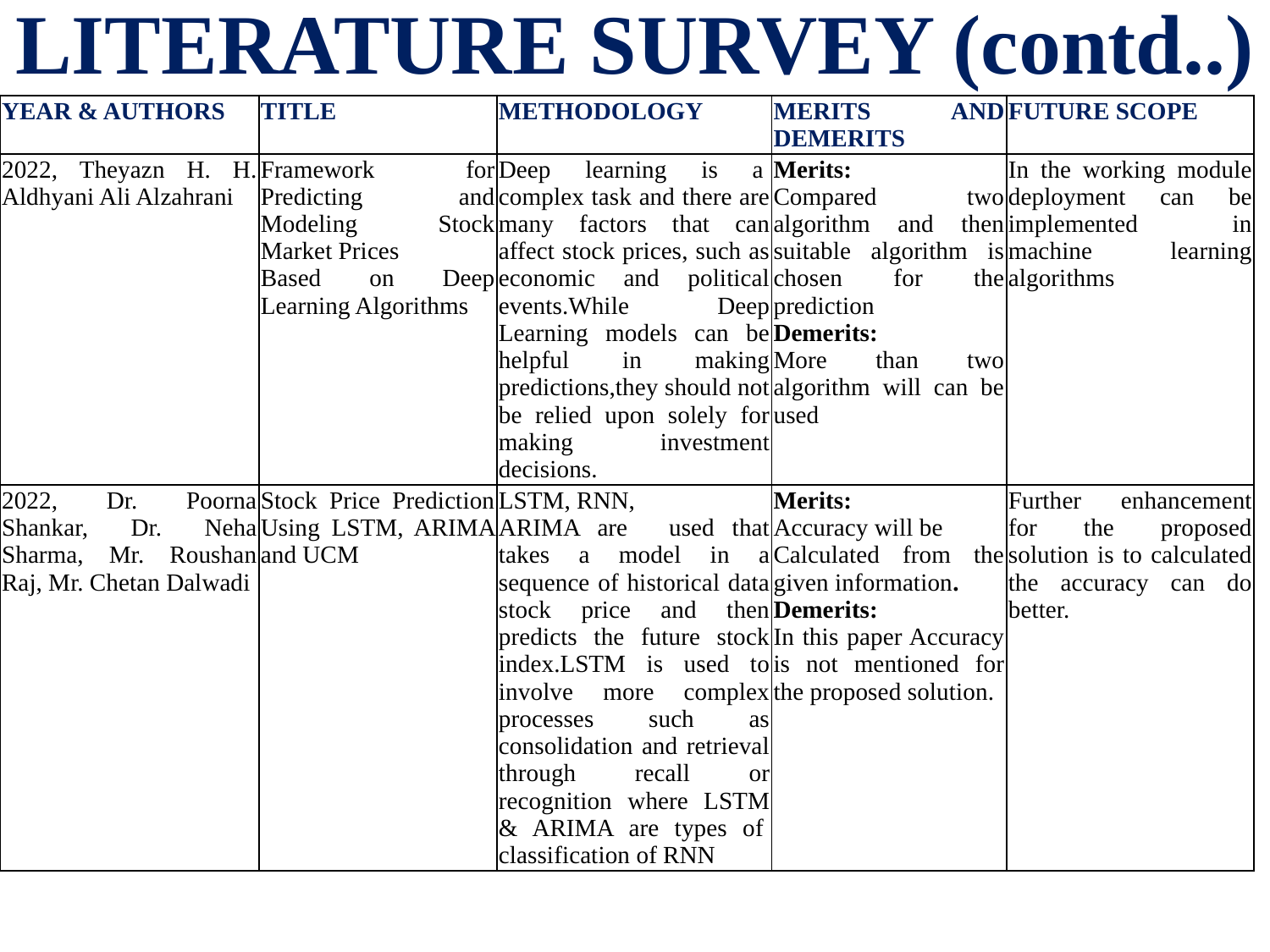

# LITERATURE SURVEY (contd..)
| YEAR & AUTHORS | TITLE | METHODOLOGY | MERITS AND DEMERITS | FUTURE SCOPE |
| --- | --- | --- | --- | --- |
| 2022, Theyazn H. H. Aldhyani Ali Alzahrani | Framework for Predicting and Modeling Stock Market Prices Based on Deep Learning Algorithms | Deep learning is a  complex task and there are many factors that can affect stock prices, such as economic and political events.While Deep Learning models can be helpful in making predictions,they should not be relied upon solely for making investment decisions. | Merits: Compared two algorithm and then suitable algorithm is chosen for the prediction Demerits: More than two algorithm will can be used | In the working module deployment can be implemented in machine learning algorithms |
| 2022, Dr. Poorna Shankar, Dr. Neha Sharma, Mr. Roushan Raj, Mr. Chetan Dalwadi | Stock Price Prediction Using LSTM, ARIMA and UCM | LSTM, RNN, ARIMA are   used that takes a model in a sequence of historical data stock price and then predicts the future stock index.LSTM is used to involve more complex processes such as consolidation and retrieval through recall or recognition where LSTM & ARIMA are types of  classification of RNN | Merits: Accuracy will be Calculated from the given information. Demerits: In this paper Accuracy is not mentioned for the proposed solution. | Further enhancement for the proposed solution is to calculated the accuracy can do better. |